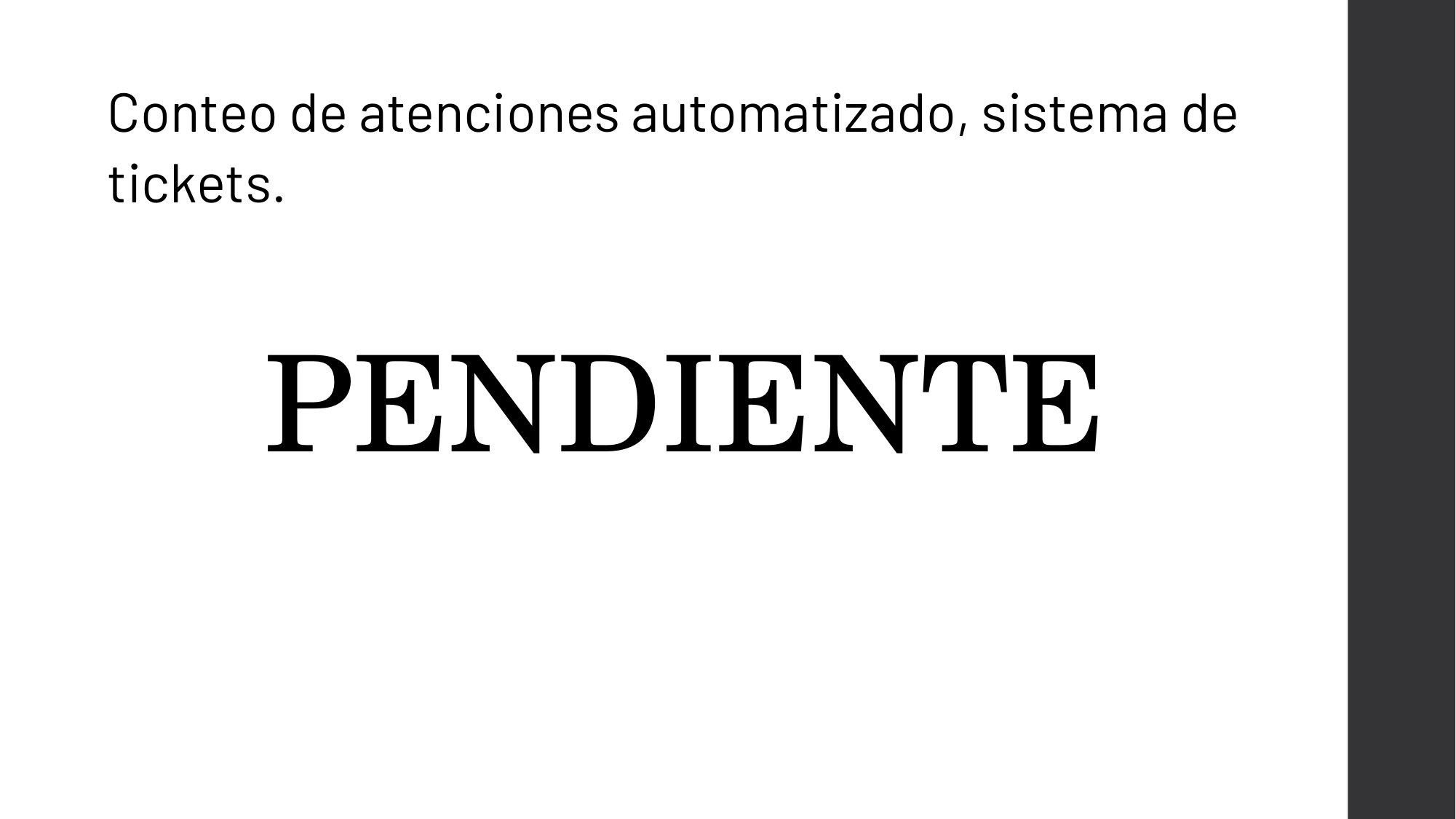

# Conteo de atenciones automatizado, sistema de tickets.
PENDIENTE